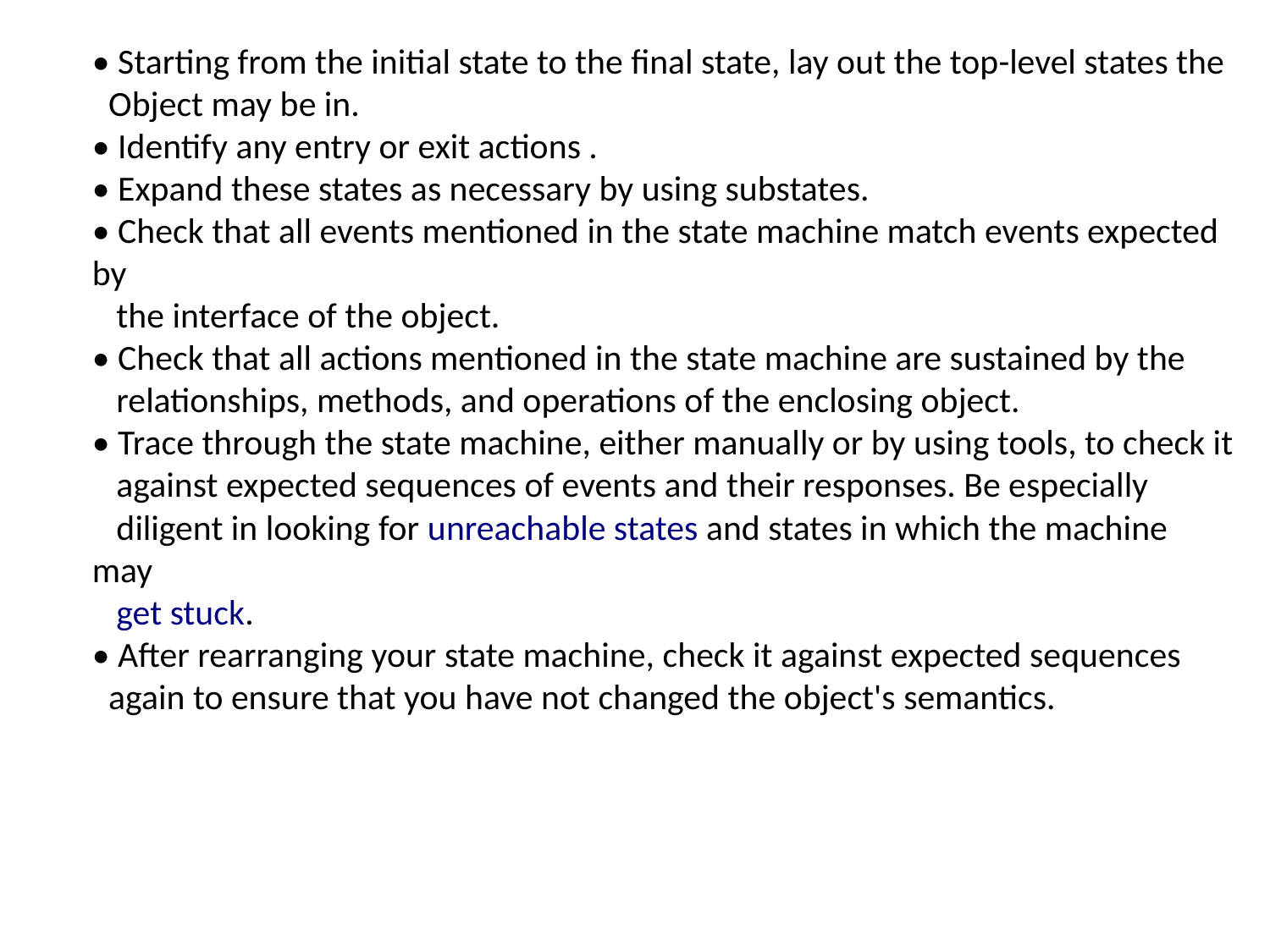

• Starting from the initial state to the final state, lay out the top-level states the
  Object may be in.
• Identify any entry or exit actions .
• Expand these states as necessary by using substates.
• Check that all events mentioned in the state machine match events expected by
   the interface of the object.
• Check that all actions mentioned in the state machine are sustained by the
   relationships, methods, and operations of the enclosing object.
• Trace through the state machine, either manually or by using tools, to check it
   against expected sequences of events and their responses. Be especially
   diligent in looking for unreachable states and states in which the machine may
   get stuck.
• After rearranging your state machine, check it against expected sequences
  again to ensure that you have not changed the object's semantics.